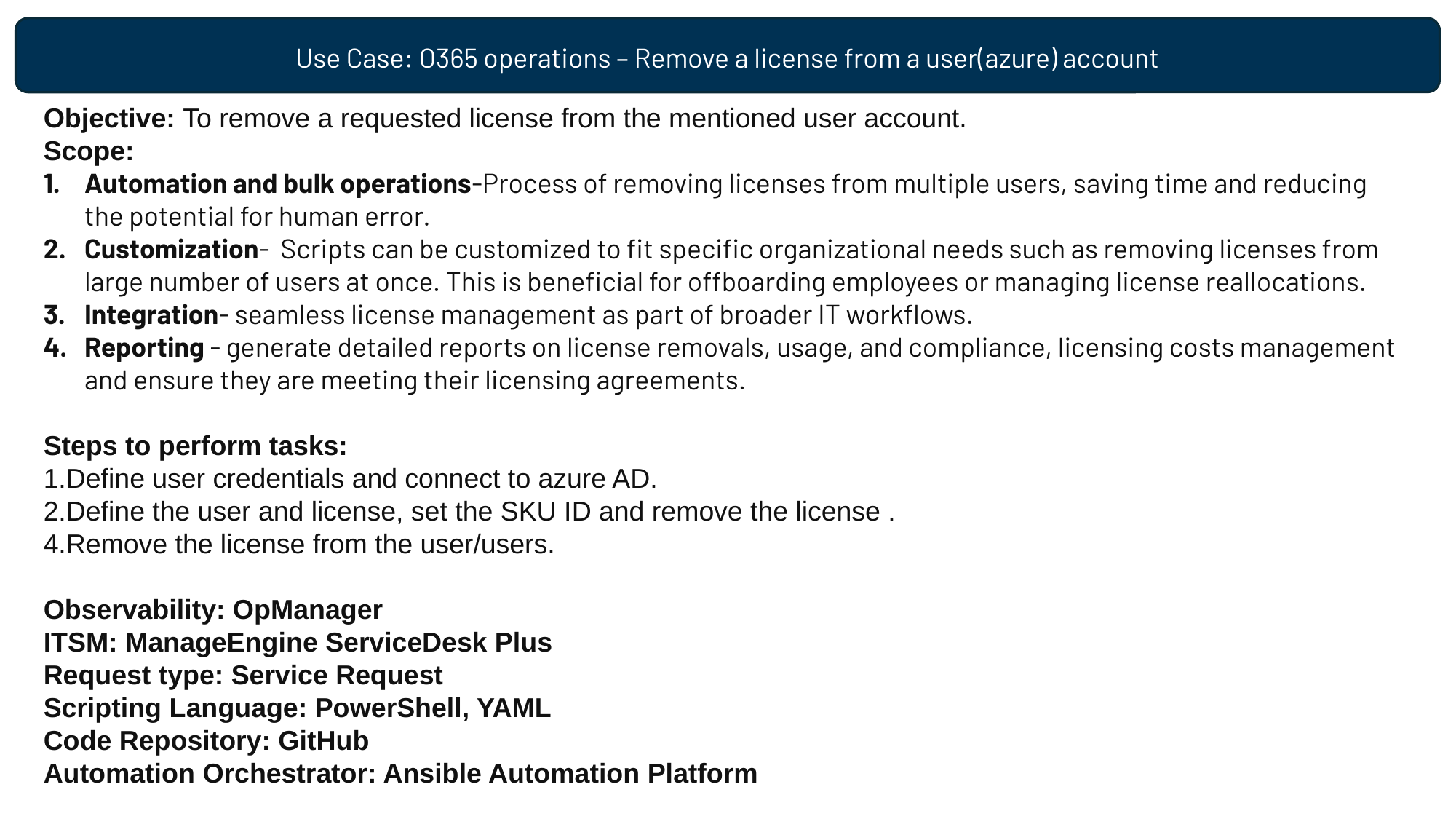

Use Case: O365 operations – Remove a license from a user(azure) account

Objective: To remove a requested license from the mentioned user account.
Scope:
Automation and bulk operations-Process of removing licenses from multiple users, saving time and reducing the potential for human error.
Customization-  Scripts can be customized to fit specific organizational needs such as removing licenses from large number of users at once. This is beneficial for offboarding employees or managing license reallocations.
Integration- seamless license management as part of broader IT workflows.
Reporting - generate detailed reports on license removals, usage, and compliance, licensing costs management and ensure they are meeting their licensing agreements.

Steps to perform tasks:
1.Define user credentials and connect to azure AD.
2.Define the user and license, set the SKU ID and remove the license .
4.Remove the license from the user/users.

Observability: OpManager
ITSM: ManageEngine ServiceDesk Plus
Request type: Service Request
Scripting Language: PowerShell, YAML
Code Repository: GitHub
Automation Orchestrator: Ansible Automation Platform